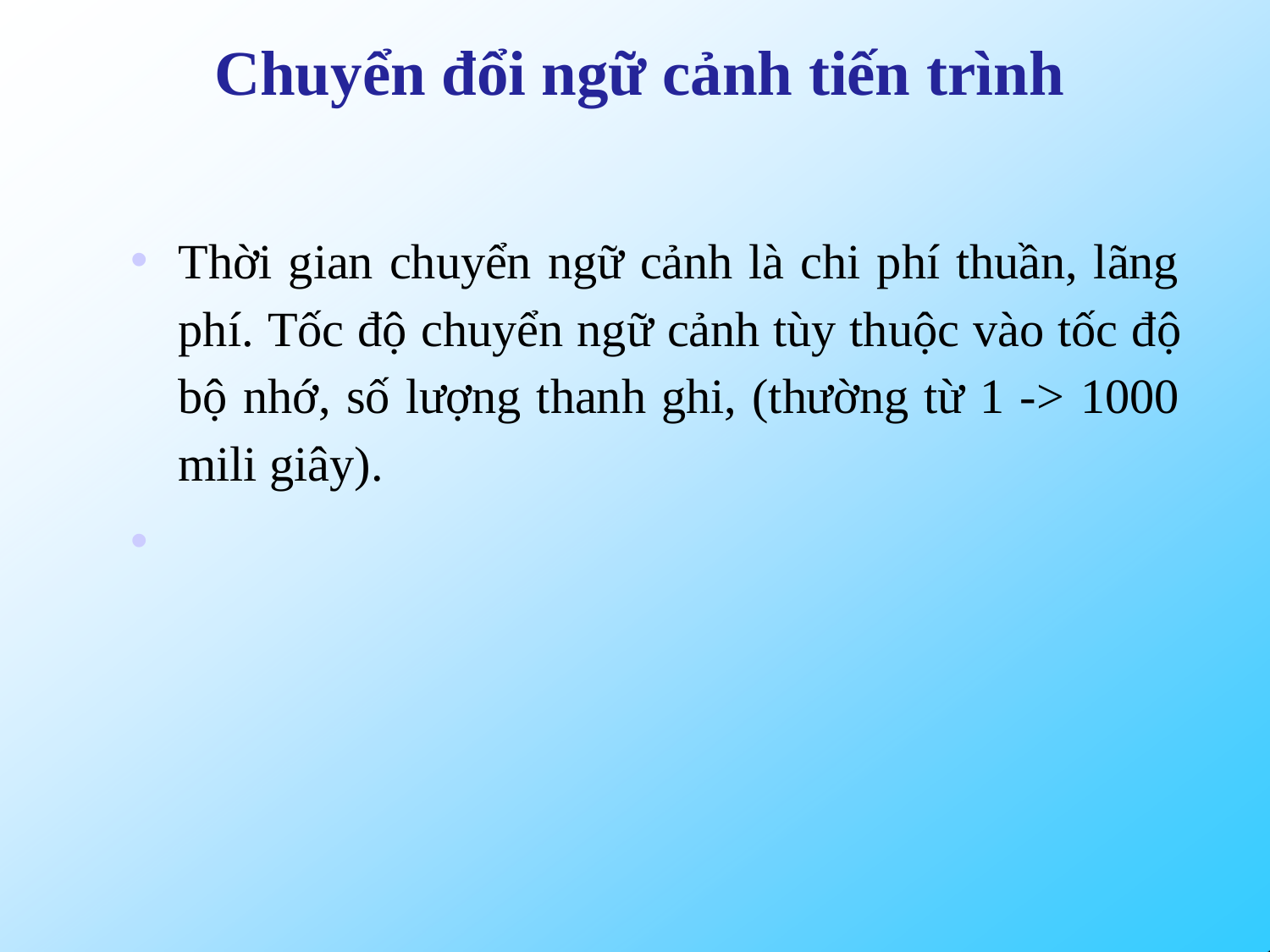

# Chuyển đổi ngữ cảnh tiến trình
Thời gian chuyển ngữ cảnh là chi phí thuần, lãng  phí. Tốc độ chuyển ngữ cảnh tùy thuộc vào tốc độ  bộ nhớ, số lượng thanh ghi, (thường từ 1 -> 1000  mili giây).